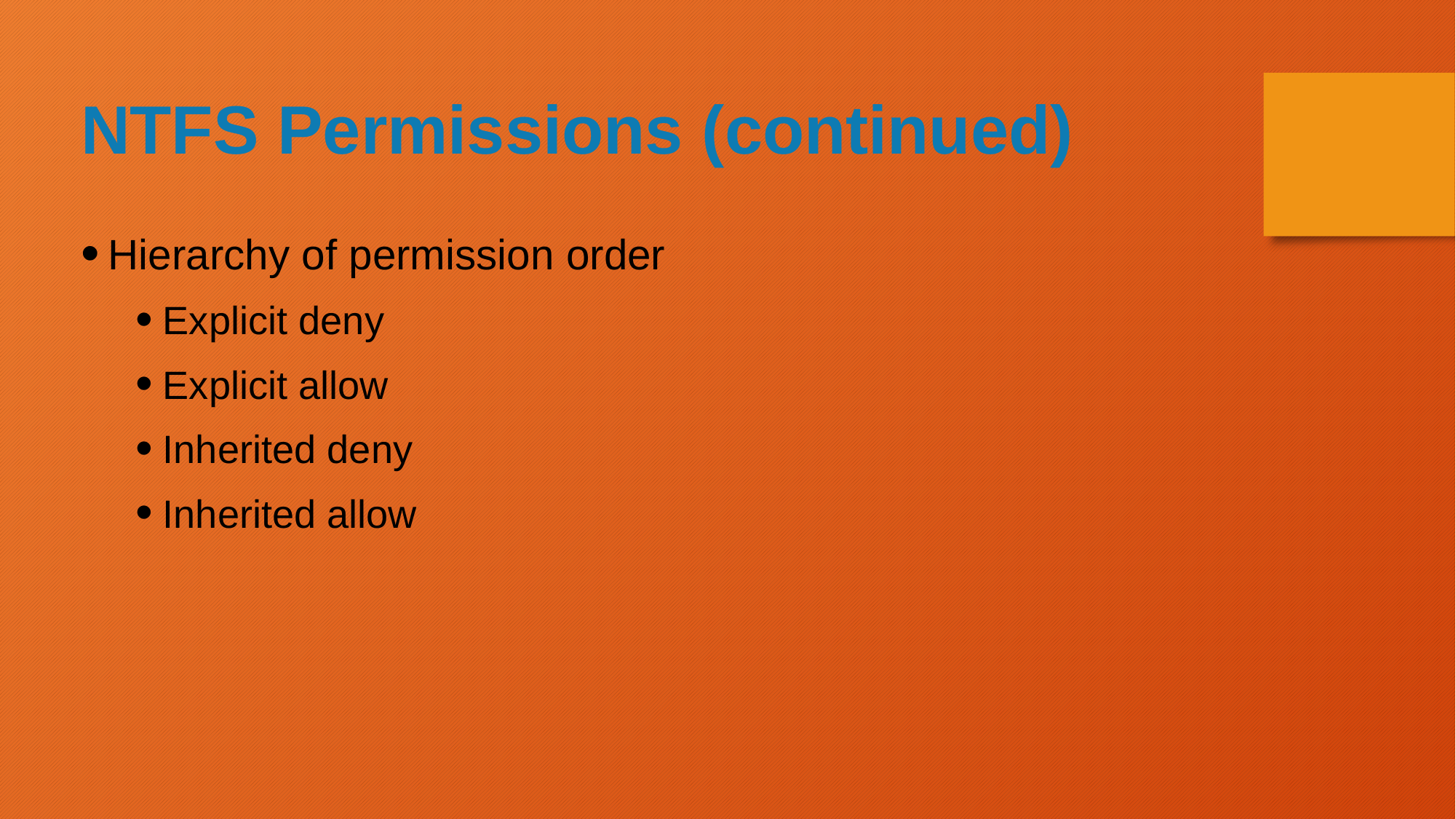

NTFS Permissions (continued)
Hierarchy of permission order
Explicit deny
Explicit allow
Inherited deny
Inherited allow